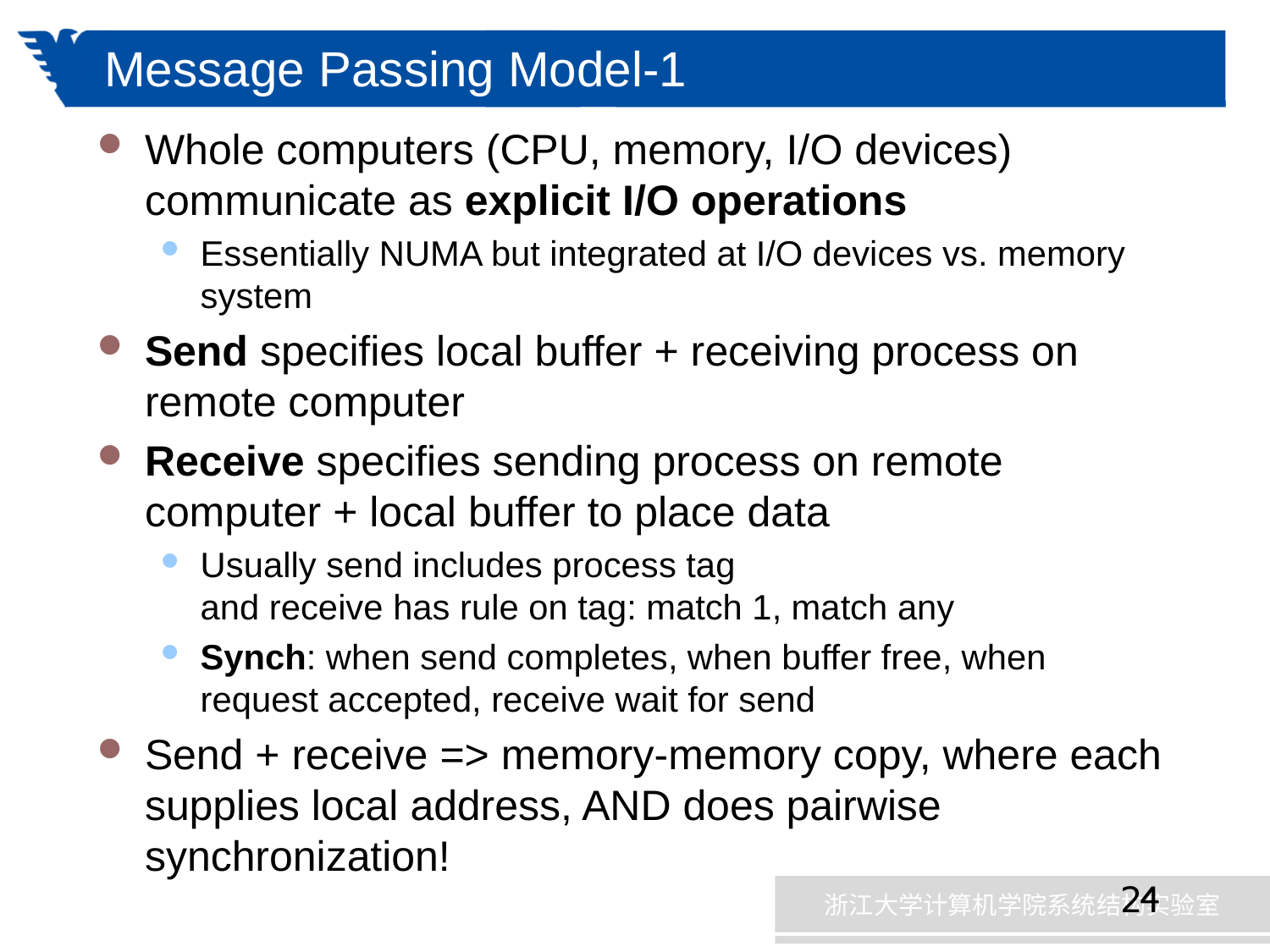

# Message Passing Model-1
Whole computers (CPU, memory, I/O devices) communicate as explicit I/O operations
Essentially NUMA but integrated at I/O devices vs. memory system
Send specifies local buffer + receiving process on remote computer
Receive specifies sending process on remote computer + local buffer to place data
Usually send includes process tag
and receive has rule on tag: match 1, match any
Synch: when send completes, when buffer free, when request accepted, receive wait for send
Send + receive => memory-memory copy, where each supplies local address, AND does pairwise synchronization!